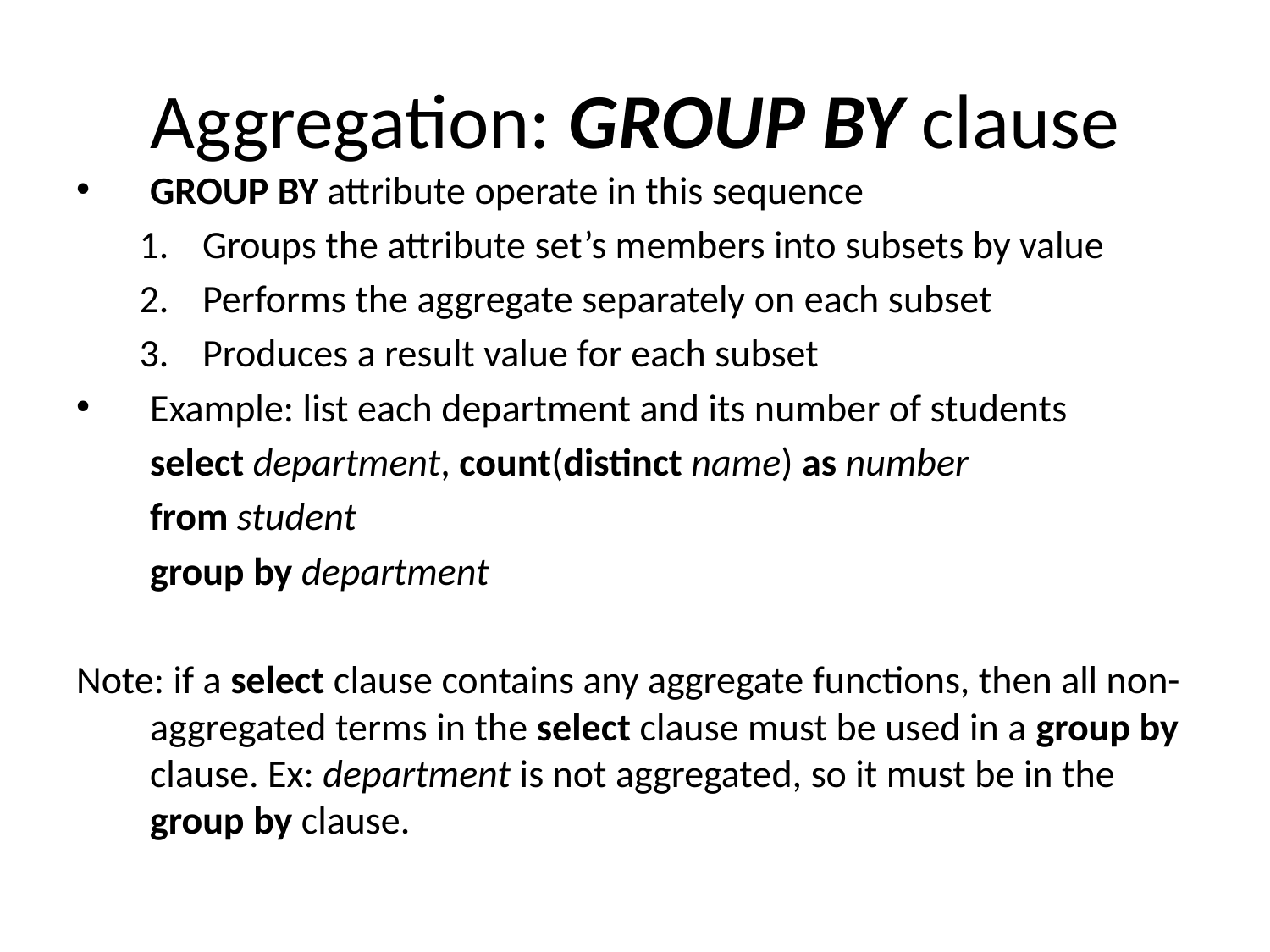

# Aggregation: GROUP BY clause
GROUP BY attribute operate in this sequence
Groups the attribute set’s members into subsets by value
Performs the aggregate separately on each subset
Produces a result value for each subset
Example: list each department and its number of students
		select department, count(distinct name) as number
			from student
			group by department

Note: if a select clause contains any aggregate functions, then all non-aggregated terms in the select clause must be used in a group by clause. Ex: department is not aggregated, so it must be in the group by clause.